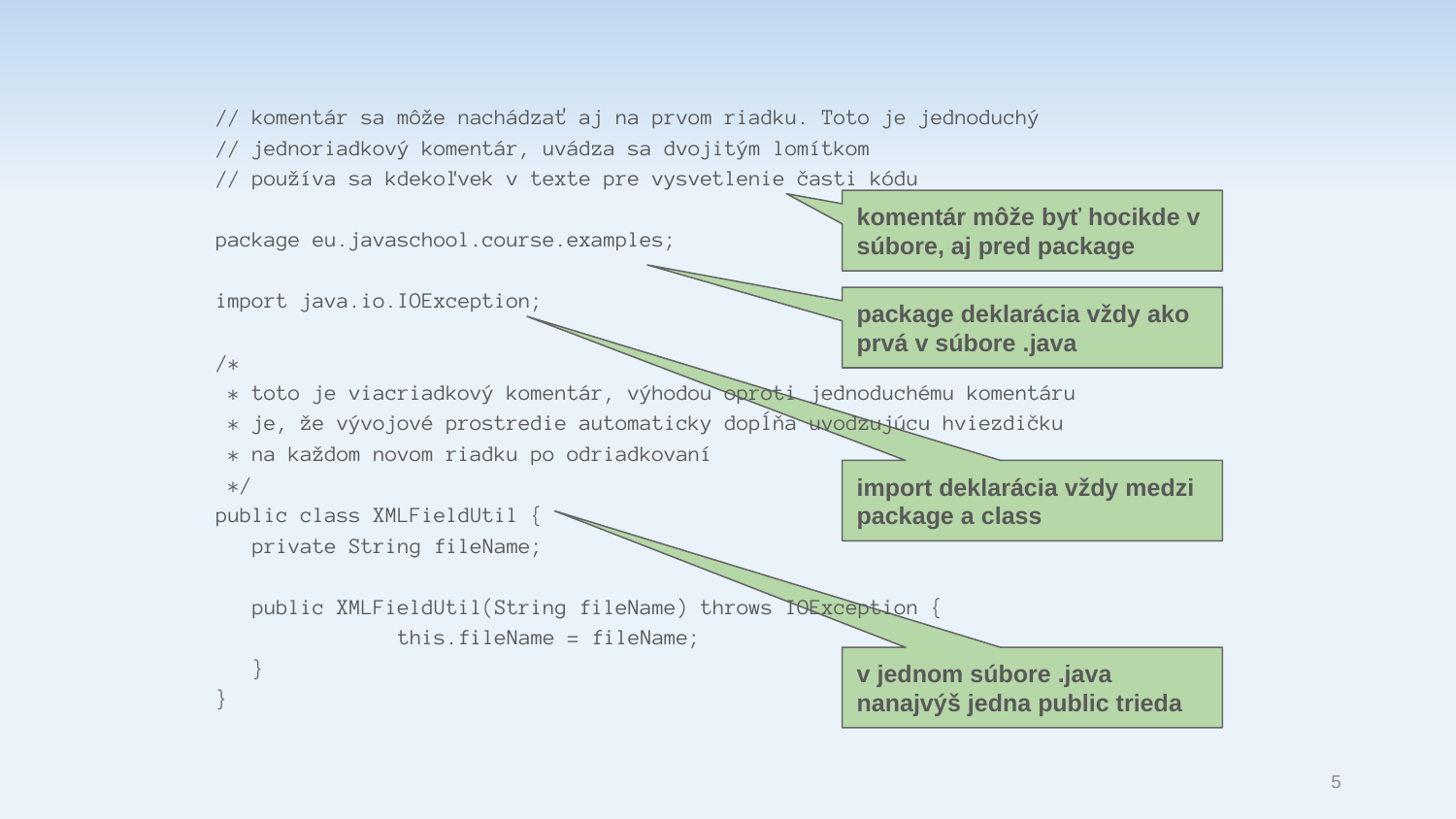

// komentár sa môže nachádzať aj na prvom riadku. Toto je jednoduchý
// jednoriadkový komentár, uvádza sa dvojitým lomítkom
// používa sa kdekoľvek v texte pre vysvetlenie časti kódu

package eu.javaschool.course.examples;

import java.io.IOException;

/*
 * toto je viacriadkový komentár, výhodou oproti jednoduchému komentáru
 * je, že vývojové prostredie automaticky dopĺňa uvodzujúcu hviezdičku
 * na každom novom riadku po odriadkovaní
 */
public class XMLFieldUtil {
	private String fileName;

	public XMLFieldUtil(String fileName) throws IOException {
		this.fileName = fileName;
	}
}
komentár môže byť hocikde v súbore, aj pred package
package deklarácia vždy ako prvá v súbore .java
import deklarácia vždy medzi package a class
v jednom súbore .java nanajvýš jedna public trieda
5